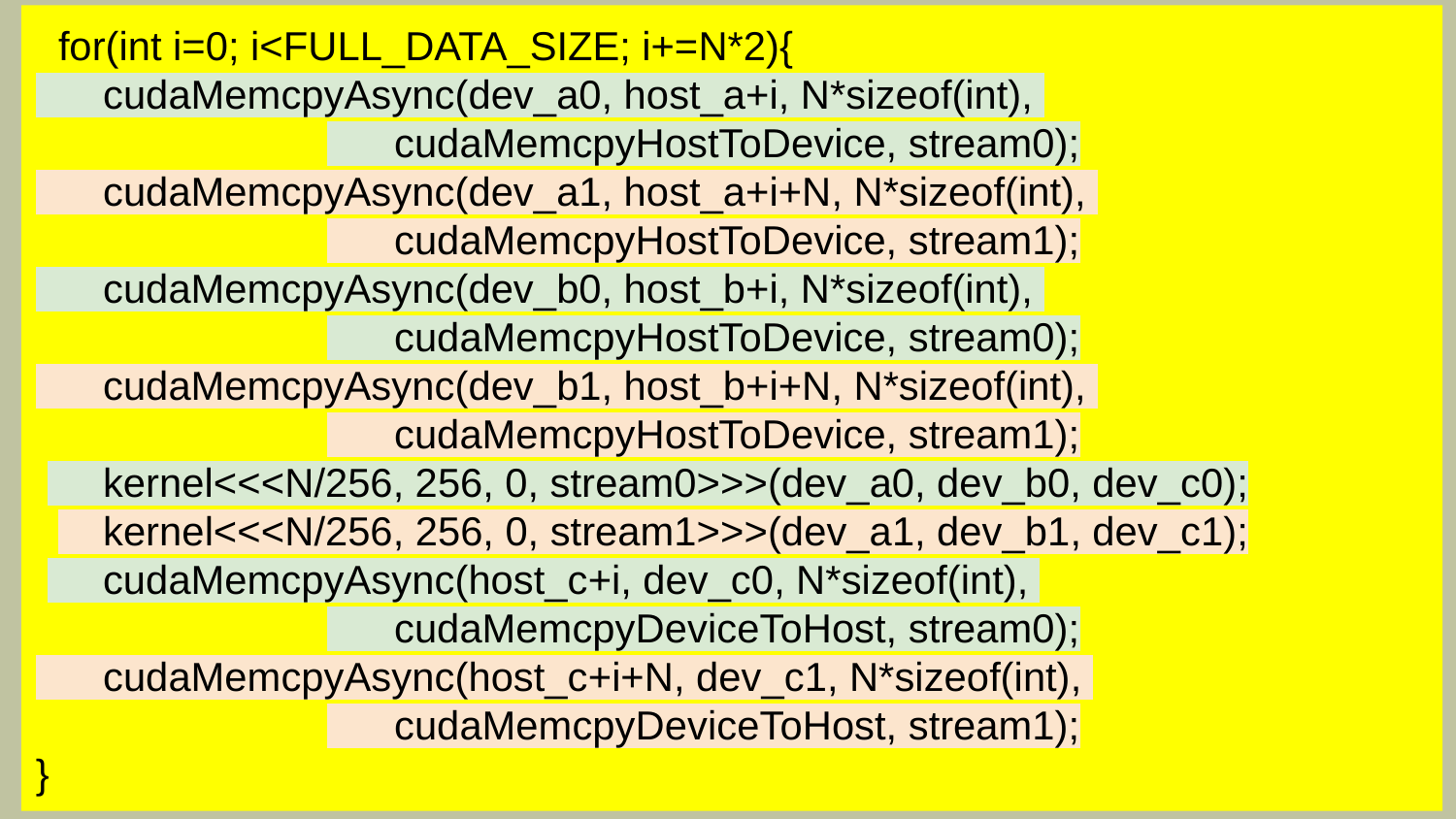

for(int i=0; i<FULL_DATA_SIZE; i+=N*2){
      cudaMemcpyAsync(dev_a0, host_a+i, N*sizeof(int),
		      cudaMemcpyHostToDevice, stream0);
      cudaMemcpyAsync(dev_a1, host_a+i+N, N*sizeof(int),
		      cudaMemcpyHostToDevice, stream1);
      cudaMemcpyAsync(dev_b0, host_b+i, N*sizeof(int),
		      cudaMemcpyHostToDevice, stream0);
      cudaMemcpyAsync(dev_b1, host_b+i+N, N*sizeof(int),
		      cudaMemcpyHostToDevice, stream1);
      kernel<<<N/256, 256, 0, stream0>>>(dev_a0, dev_b0, dev_c0);
      kernel<<<N/256, 256, 0, stream1>>>(dev_a1, dev_b1, dev_c1);
      cudaMemcpyAsync(host_c+i, dev_c0, N*sizeof(int),
		      cudaMemcpyDeviceToHost, stream0);
      cudaMemcpyAsync(host_c+i+N, dev_c1, N*sizeof(int),
		      cudaMemcpyDeviceToHost, stream1);
}